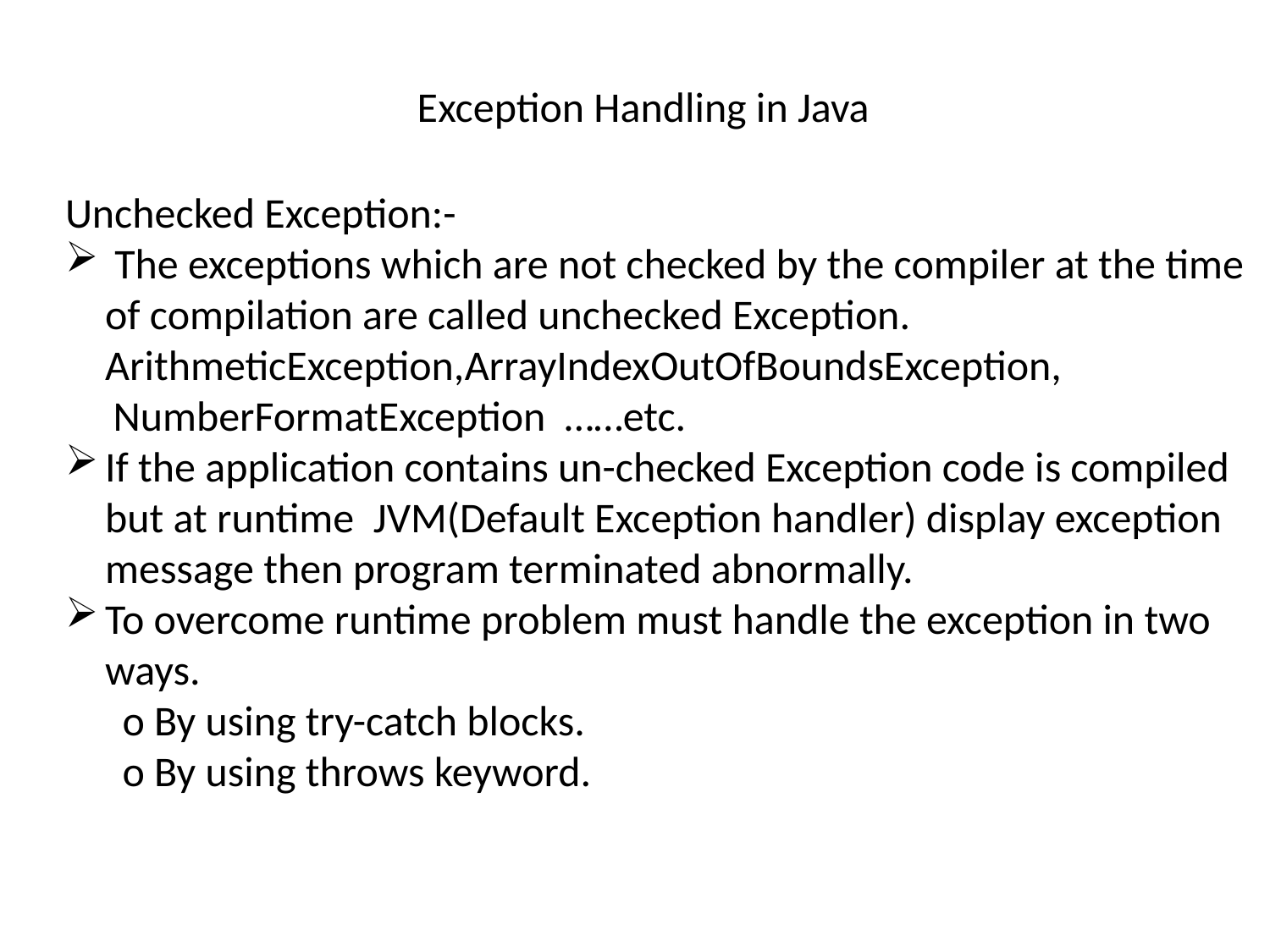

Exception Handling in Java
Unchecked Exception:-
 The exceptions which are not checked by the compiler at the time of compilation are called unchecked Exception. ArithmeticException,ArrayIndexOutOfBoundsException,
     NumberFormatException  ……etc.
If the application contains un-checked Exception code is compiled but at runtime  JVM(Default Exception handler) display exception message then program terminated abnormally.
To overcome runtime problem must handle the exception in two ways.
      o By using try-catch blocks.
      o By using throws keyword.